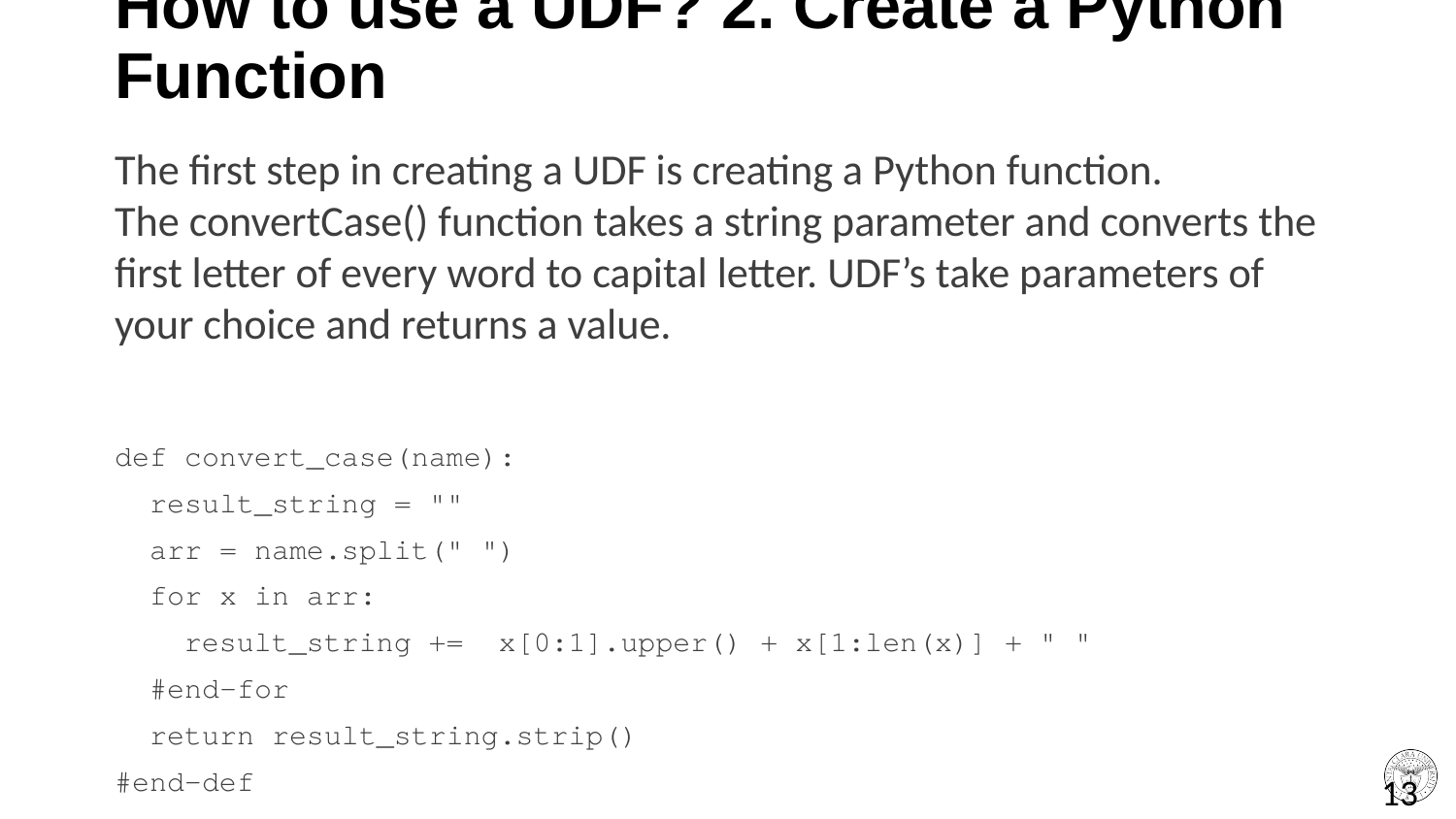

# How to use a UDF? 2. Create a Python Function
The first step in creating a UDF is creating a Python function.  The convertCase() function takes a string parameter and converts the first letter of every word to capital letter. UDF’s take parameters of your choice and returns a value.

def convert_case(name):
  result_string = ""
  arr = name.split(" ")
  for x in arr:
    result_string +=  x[0:1].upper() + x[1:len(x)] + " "
  #end-for
  return result_string.strip()
#end-def

13